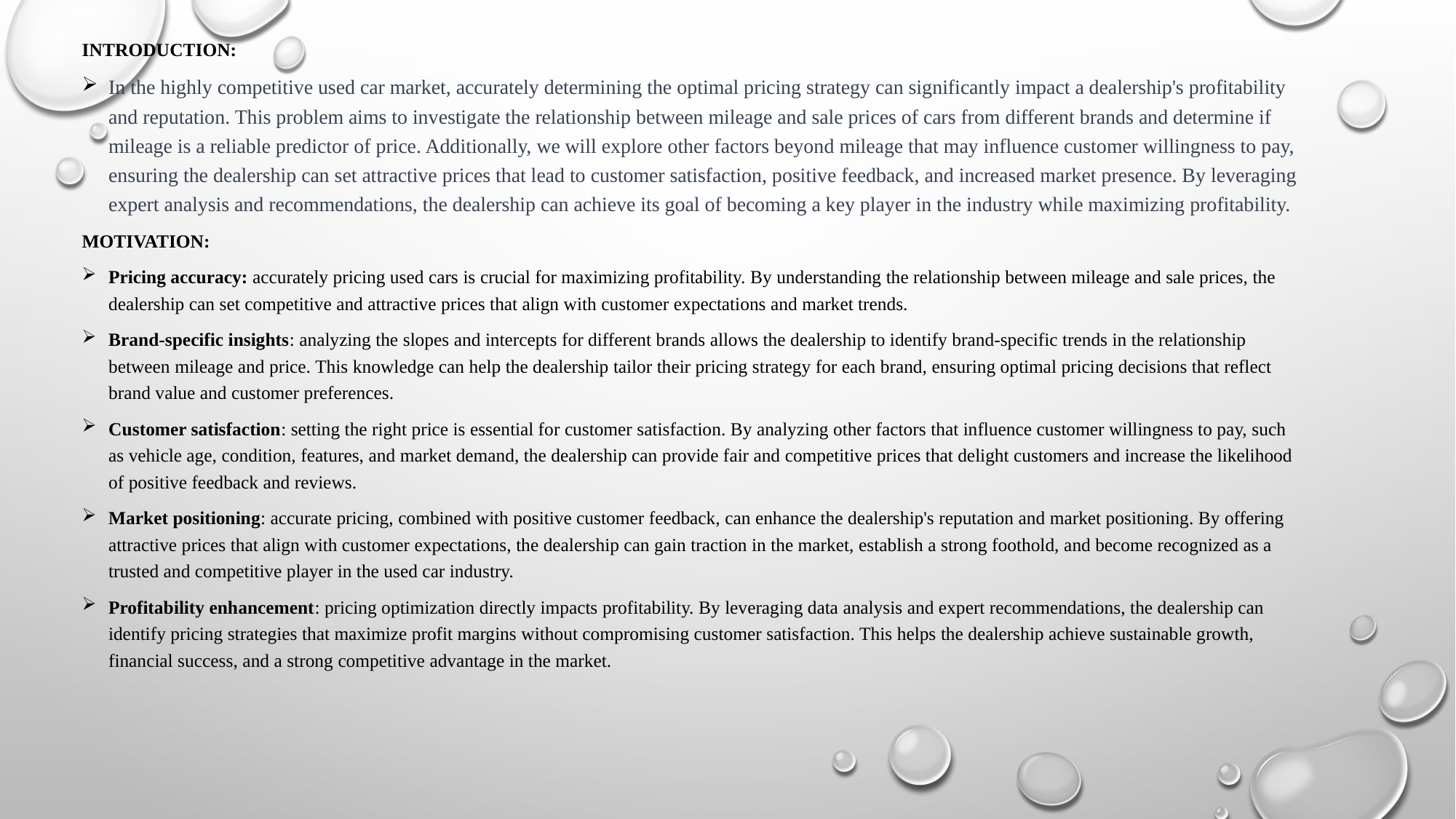

Introduction:
In the highly competitive used car market, accurately determining the optimal pricing strategy can significantly impact a dealership's profitability and reputation. This problem aims to investigate the relationship between mileage and sale prices of cars from different brands and determine if mileage is a reliable predictor of price. Additionally, we will explore other factors beyond mileage that may influence customer willingness to pay, ensuring the dealership can set attractive prices that lead to customer satisfaction, positive feedback, and increased market presence. By leveraging expert analysis and recommendations, the dealership can achieve its goal of becoming a key player in the industry while maximizing profitability.
MOTIVATION:
Pricing accuracy: accurately pricing used cars is crucial for maximizing profitability. By understanding the relationship between mileage and sale prices, the dealership can set competitive and attractive prices that align with customer expectations and market trends.
Brand-specific insights: analyzing the slopes and intercepts for different brands allows the dealership to identify brand-specific trends in the relationship between mileage and price. This knowledge can help the dealership tailor their pricing strategy for each brand, ensuring optimal pricing decisions that reflect brand value and customer preferences.
Customer satisfaction: setting the right price is essential for customer satisfaction. By analyzing other factors that influence customer willingness to pay, such as vehicle age, condition, features, and market demand, the dealership can provide fair and competitive prices that delight customers and increase the likelihood of positive feedback and reviews.
Market positioning: accurate pricing, combined with positive customer feedback, can enhance the dealership's reputation and market positioning. By offering attractive prices that align with customer expectations, the dealership can gain traction in the market, establish a strong foothold, and become recognized as a trusted and competitive player in the used car industry.
Profitability enhancement: pricing optimization directly impacts profitability. By leveraging data analysis and expert recommendations, the dealership can identify pricing strategies that maximize profit margins without compromising customer satisfaction. This helps the dealership achieve sustainable growth, financial success, and a strong competitive advantage in the market.